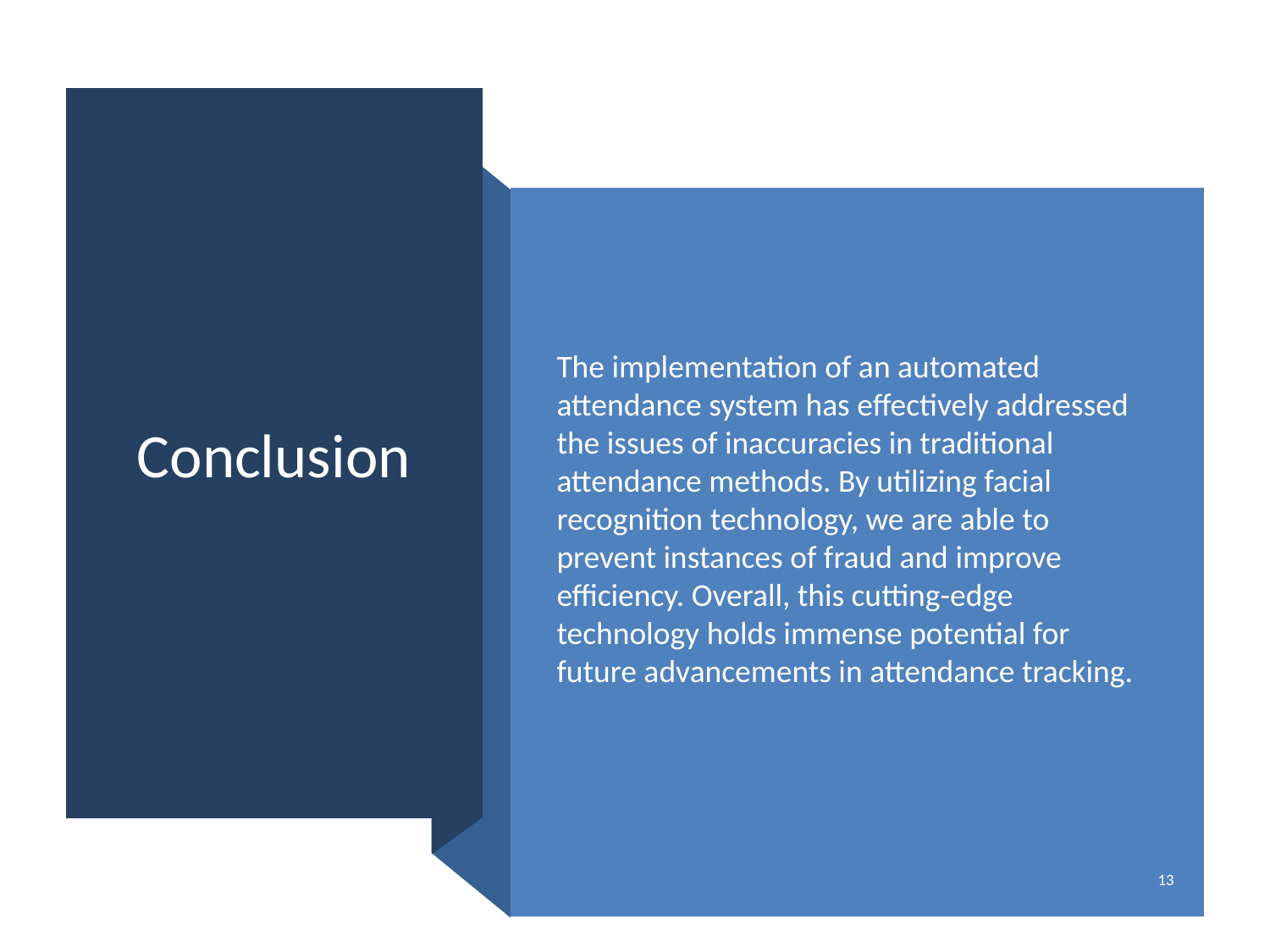

# Conclusion

The implementation of an automated attendance system has effectively addressed the issues of inaccuracies in traditional attendance methods. By utilizing facial recognition technology, we are able to prevent instances of fraud and improve efficiency. Overall, this cutting-edge technology holds immense potential for future advancements in attendance tracking.

13